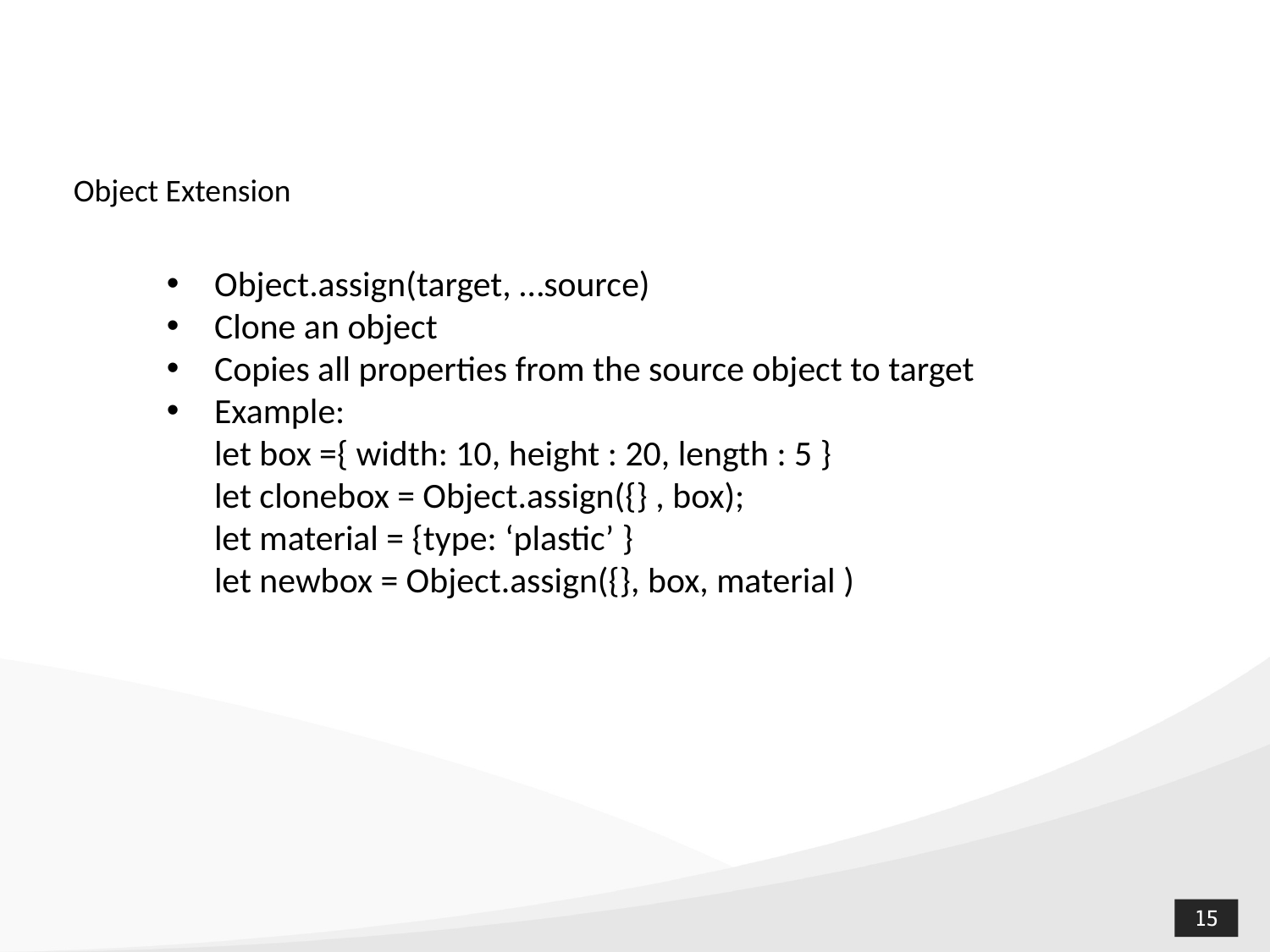

Object Extension
Object.assign(target, …source)
Clone an object
Copies all properties from the source object to target
Example:
let box ={ width: 10, height : 20, length : 5 }
let clonebox = Object.assign({} , box);
let material = {type: ‘plastic’ }
let newbox = Object.assign({}, box, material )